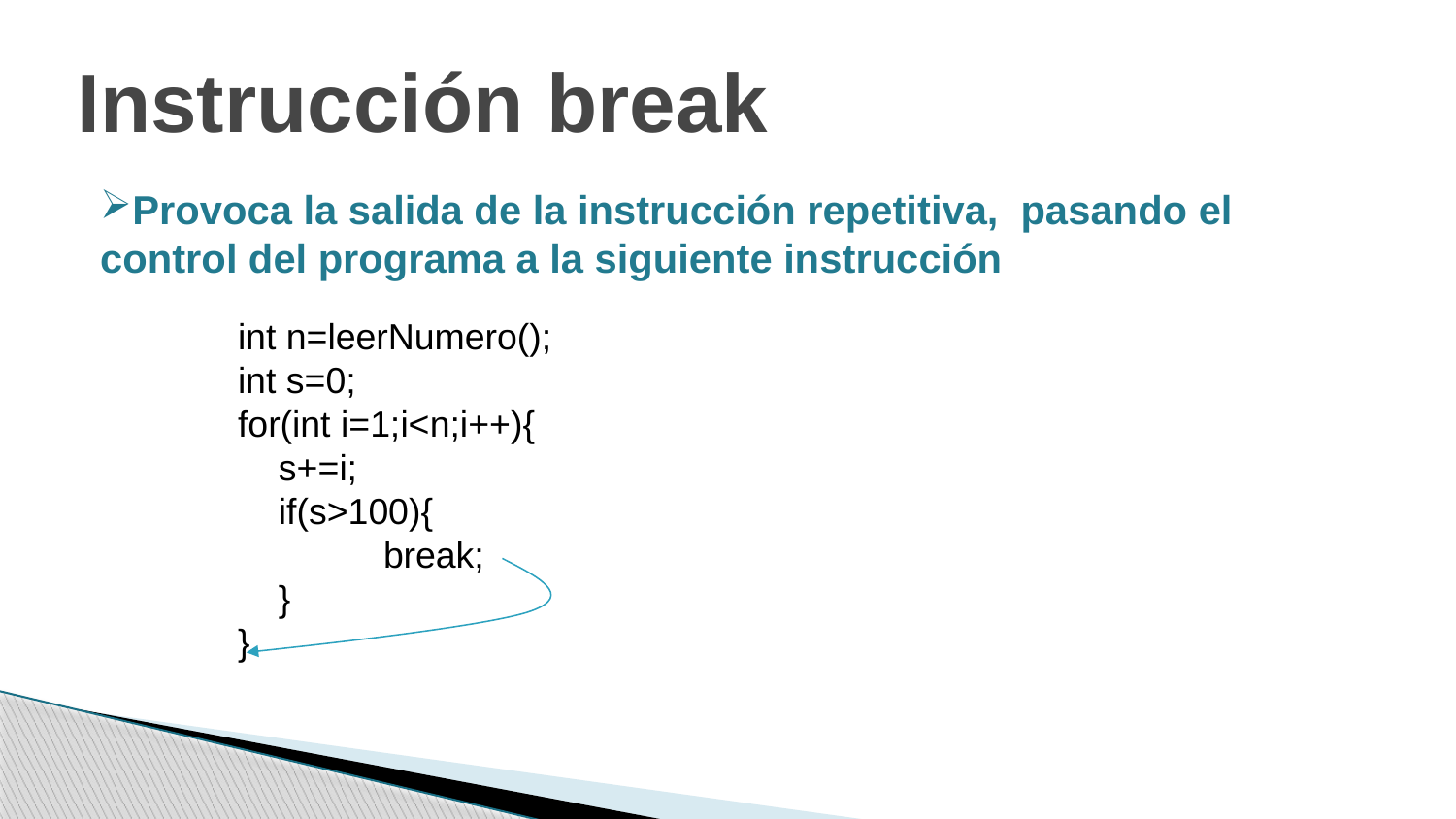

Instrucción break
Provoca la salida de la instrucción repetitiva,  pasando el  control del programa a la siguiente instrucción

int n=leerNumero();
int s=0;
for(int i=1;i<n;i++){
    s+=i;
    if(s>100){
	break;
    }
}